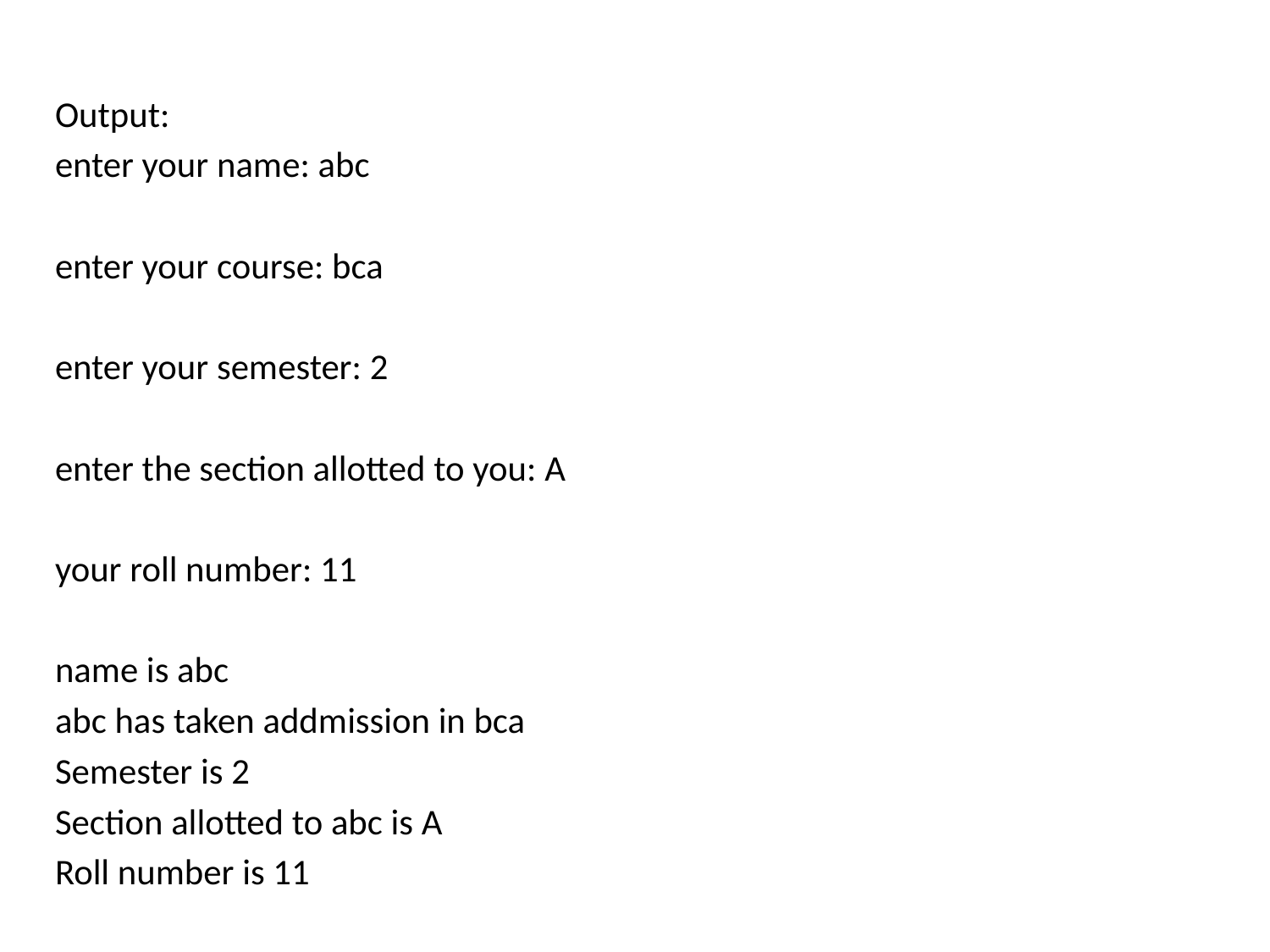

Output:
enter your name: abc

enter your course: bca

enter your semester: 2

enter the section allotted to you: A

your roll number: 11

name is abc
abc has taken addmission in bca
Semester is 2
Section allotted to abc is A
Roll number is 11